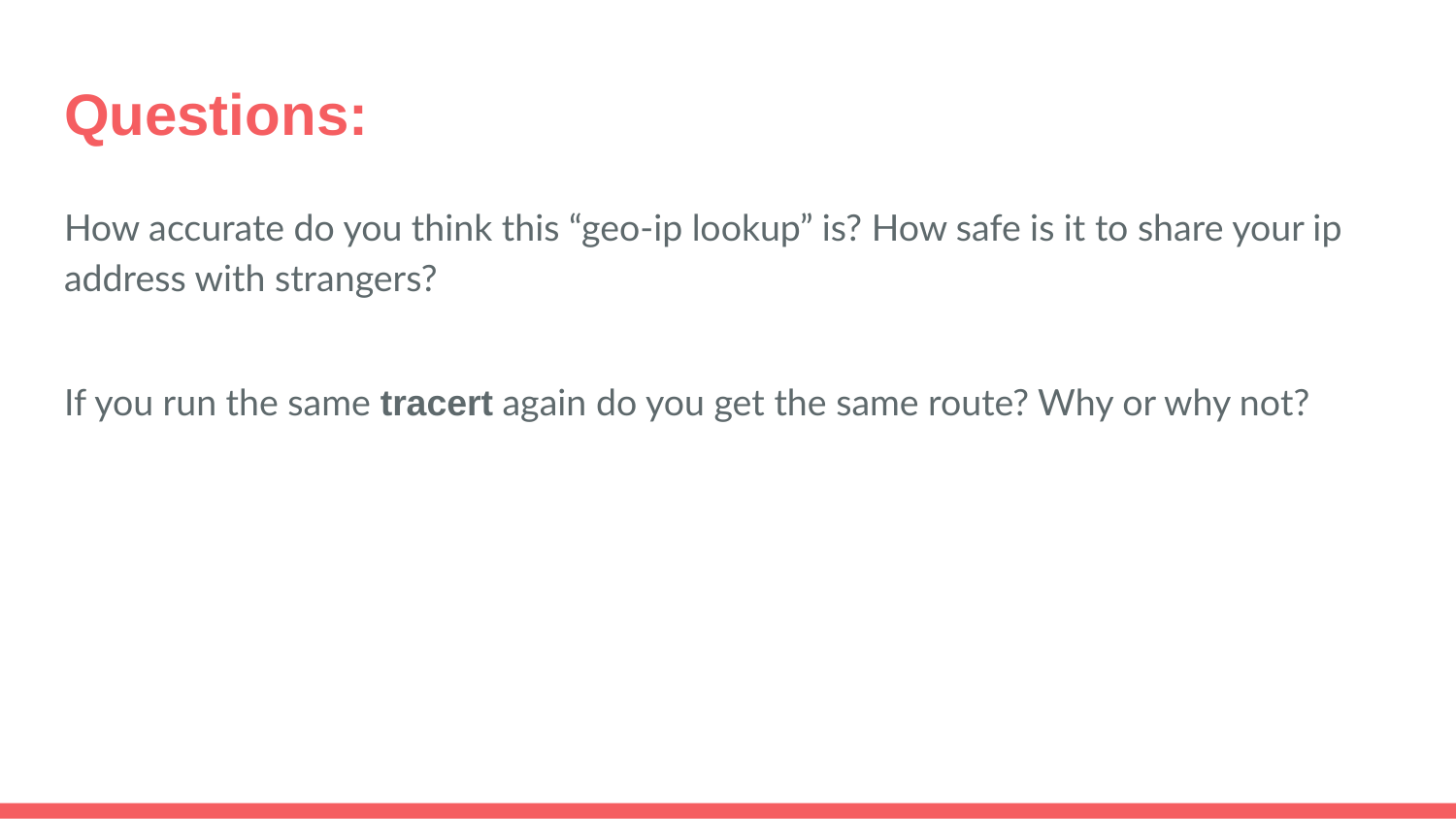

# Questions:
How accurate do you think this “geo-ip lookup” is? How safe is it to share your ip address with strangers?
If you run the same tracert again do you get the same route? Why or why not?